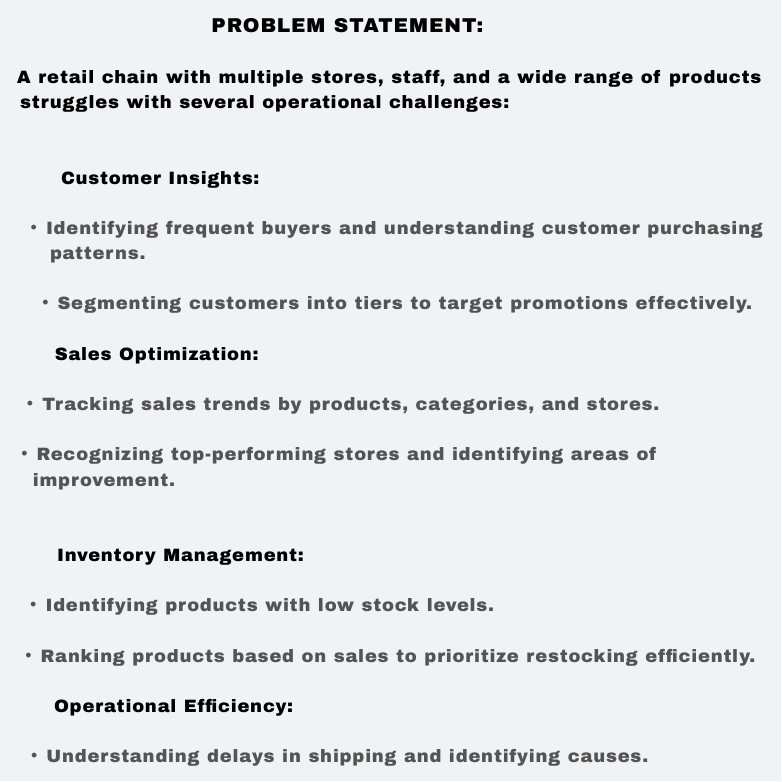

PROBLEM STATEMENT:
A retail chain with multiple stores, staff, and a wide range of products struggles with several operational challenges:

Customer Insights:

Identifying frequent buyers and understanding customer purchasing patterns.

Segmenting customers into tiers to target promotions effectively.

Sales Optimization:

Tracking sales trends by products, categories, and stores.

Recognizing top-performing stores and identifying areas of                  improvement.

Inventory Management:

Identifying products with low stock levels.

Ranking products based on sales to prioritize restocking efficiently.

Operational Efficiency:

Understanding delays in shipping and identifying causes.

Evaluating monthly sales and predicting future trends.